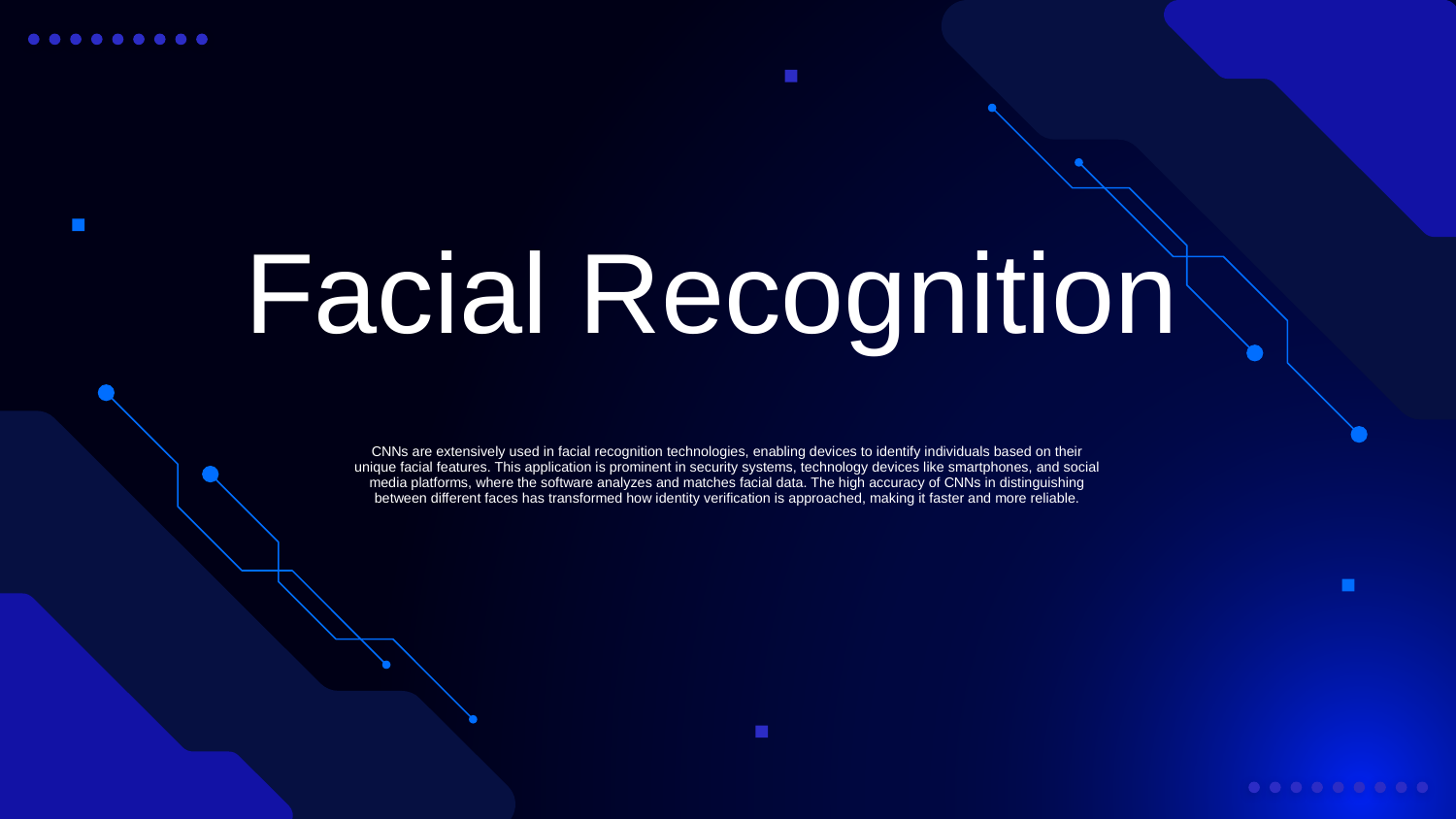

Facial Recognition
CNNs are extensively used in facial recognition technologies, enabling devices to identify individuals based on their unique facial features. This application is prominent in security systems, technology devices like smartphones, and social media platforms, where the software analyzes and matches facial data. The high accuracy of CNNs in distinguishing between different faces has transformed how identity verification is approached, making it faster and more reliable.